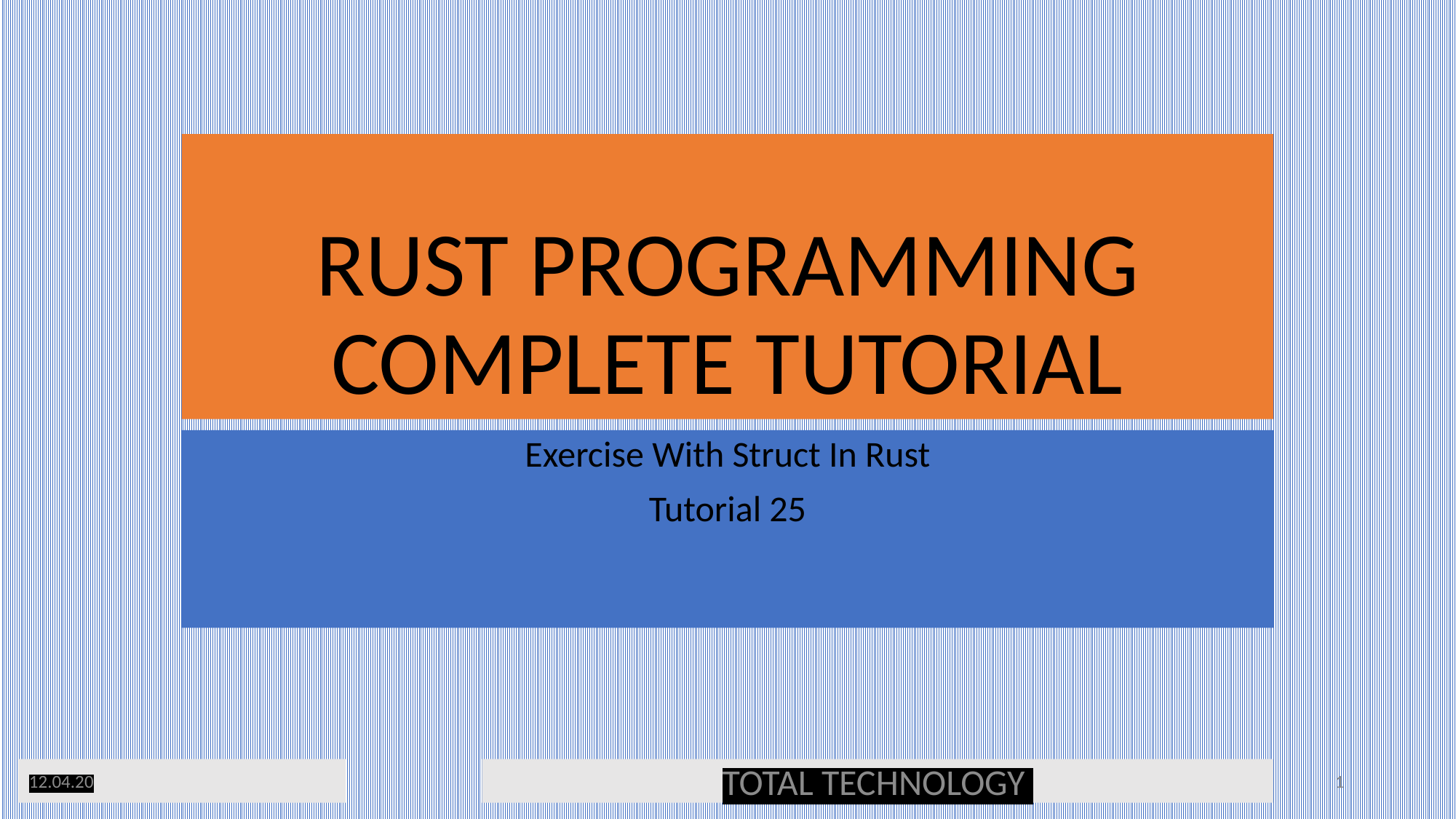

# RUST PROGRAMMING COMPLETE TUTORIAL
Exercise With Struct In Rust
Tutorial 25

12.04.20
TOTAL TECHNOLOGY
1